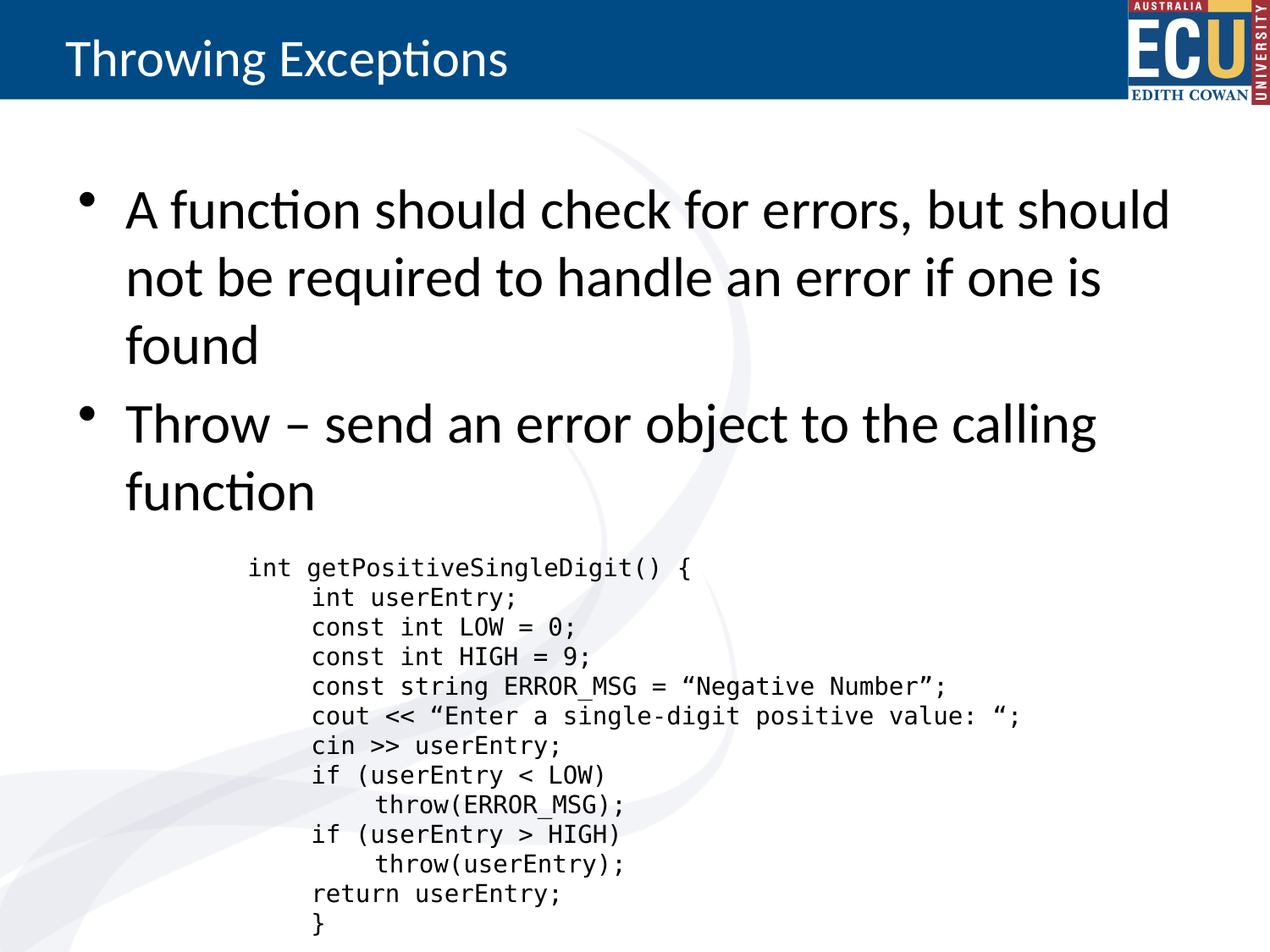

# Throwing Exceptions
A function should check for errors, but should not be required to handle an error if one is found
Throw – send an error object to the calling function
int getPositiveSingleDigit() {
int userEntry;
const int LOW = 0;
const int HIGH = 9;
const string ERROR_MSG = “Negative Number”;
cout << “Enter a single-digit positive value: “;
cin >> userEntry;
if (userEntry < LOW)
throw(ERROR_MSG);
if (userEntry > HIGH)
throw(userEntry);
return userEntry;
}